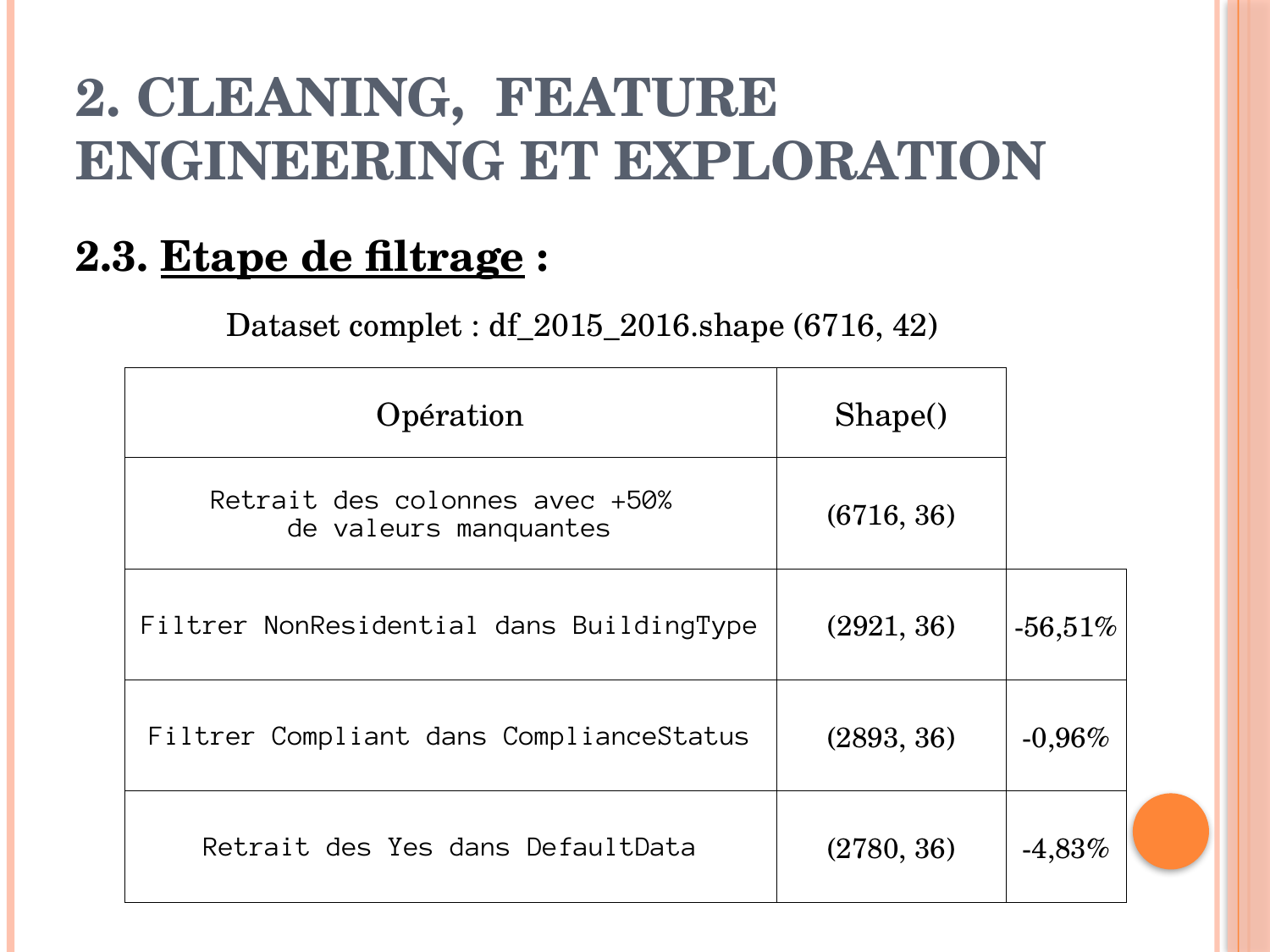

# 2. Cleaning,  feature engineering et exploration
2.3. Etape de filtrage :

Dataset complet : df_2015_2016.shape (6716, 42)

| Opération | Shape() |
| --- | --- |
| Retrait des colonnes avec +50% de valeurs manquantes | (6716, 36) |
| Filtrer NonResidential dans BuildingType | (2921, 36) |
| Filtrer Compliant dans ComplianceStatus | (2893, 36) |
| Retrait des Yes dans DefaultData | (2780, 36) |
| -56,51% |
| --- |
| -0,96% |
| -4,83% |